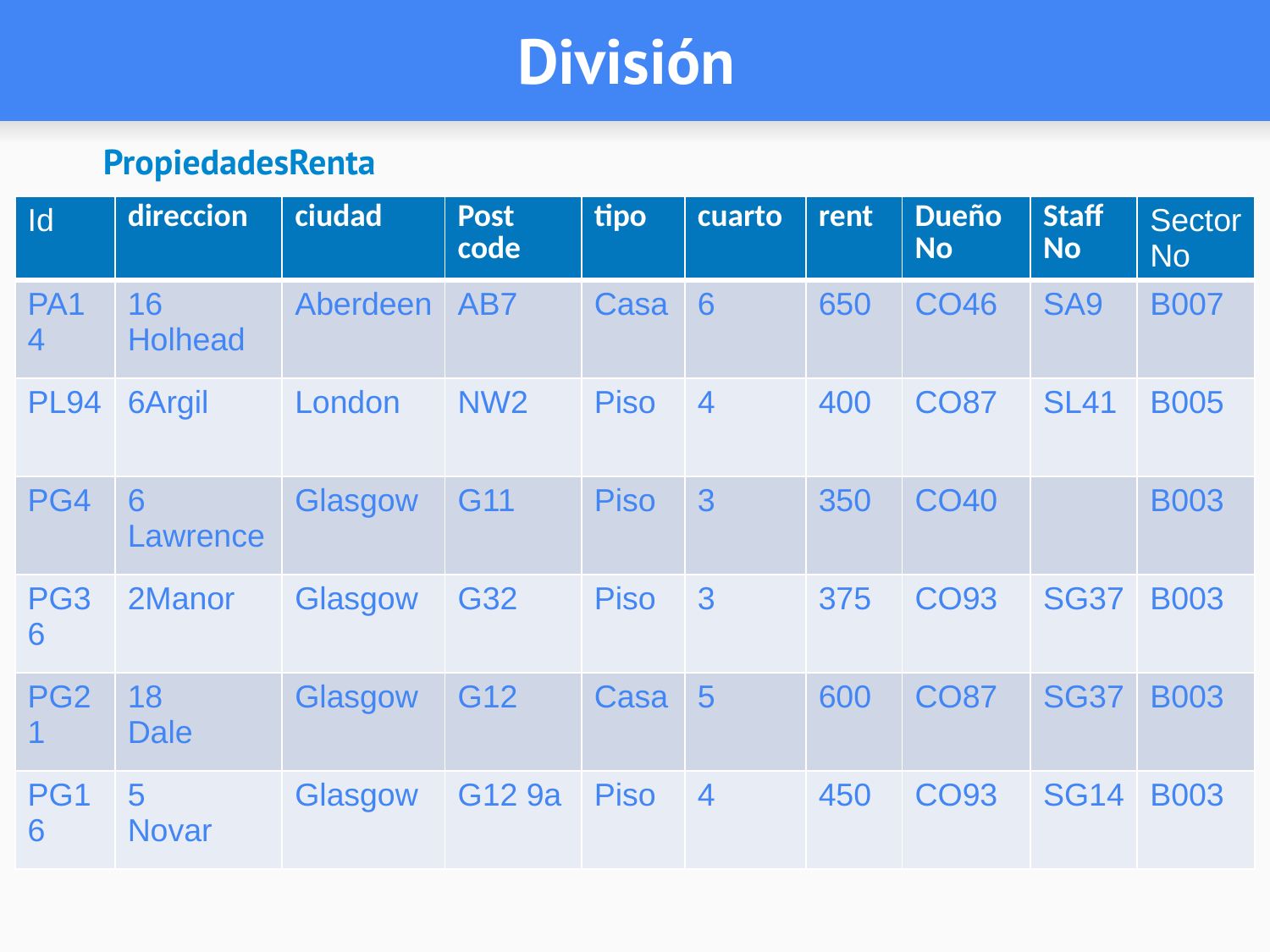

# División
PropiedadesRenta
| Id | direccion | ciudad | Post code | tipo | cuarto | rent | Dueño No | Staff No | Sector No |
| --- | --- | --- | --- | --- | --- | --- | --- | --- | --- |
| PA14 | 16 Holhead | Aberdeen | AB7 | Casa | 6 | 650 | CO46 | SA9 | B007 |
| PL94 | 6Argil | London | NW2 | Piso | 4 | 400 | CO87 | SL41 | B005 |
| PG4 | 6 Lawrence | Glasgow | G11 | Piso | 3 | 350 | CO40 |  | B003 |
| PG36 | 2Manor | Glasgow | G32 | Piso | 3 | 375 | CO93 | SG37 | B003 |
| PG21 | 18 Dale | Glasgow | G12 | Casa | 5 | 600 | CO87 | SG37 | B003 |
| PG16 | 5 Novar | Glasgow | G12 9a | Piso | 4 | 450 | CO93 | SG14 | B003 |